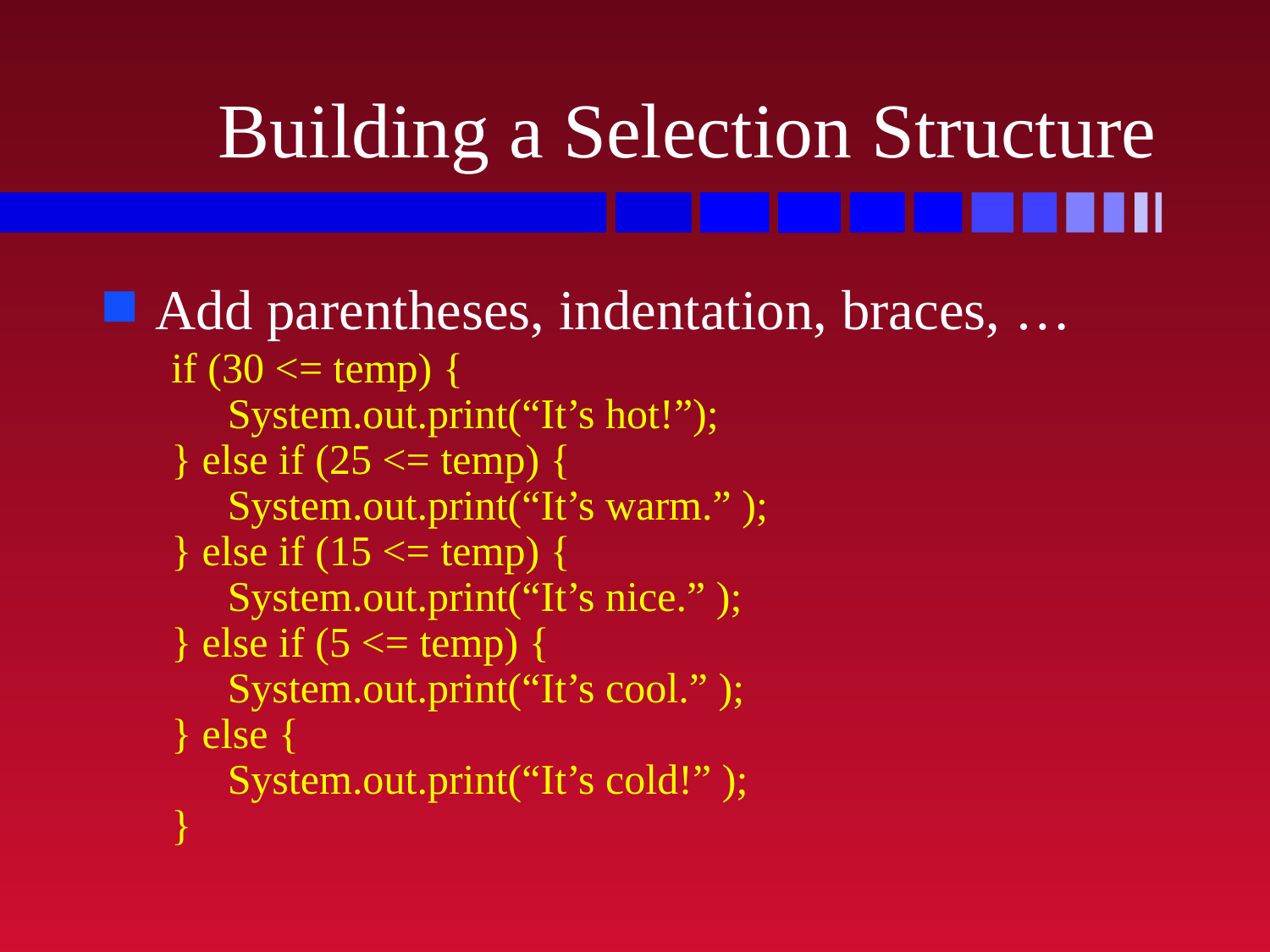

# Building a Selection Structure
Add parentheses, indentation, braces, …
if (30 <= temp) {
	System.out.print(“It’s hot!”);
} else if (25 <= temp) {
	System.out.print(“It’s warm.” );
} else if (15 <= temp) {
	System.out.print(“It’s nice.” );
} else if (5 <= temp) {
	System.out.print(“It’s cool.” );
} else {
	System.out.print(“It’s cold!” );
}